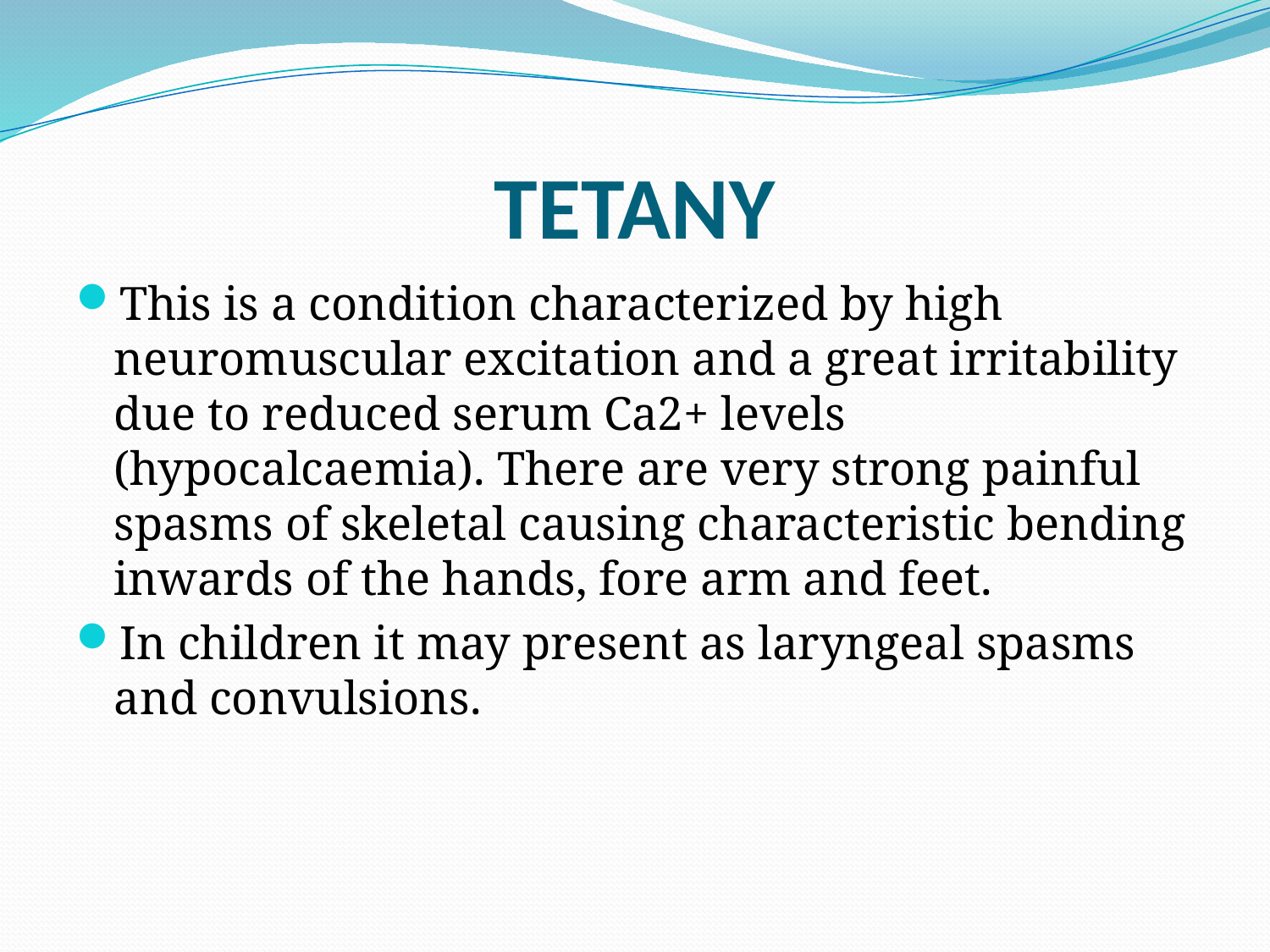

# TETANY
This is a condition characterized by high neuromuscular excitation and a great irritability due to reduced serum Ca2+ levels (hypocalcaemia). There are very strong painful spasms of skeletal causing characteristic bending inwards of the hands, fore arm and feet.
In children it may present as laryngeal spasms and convulsions.